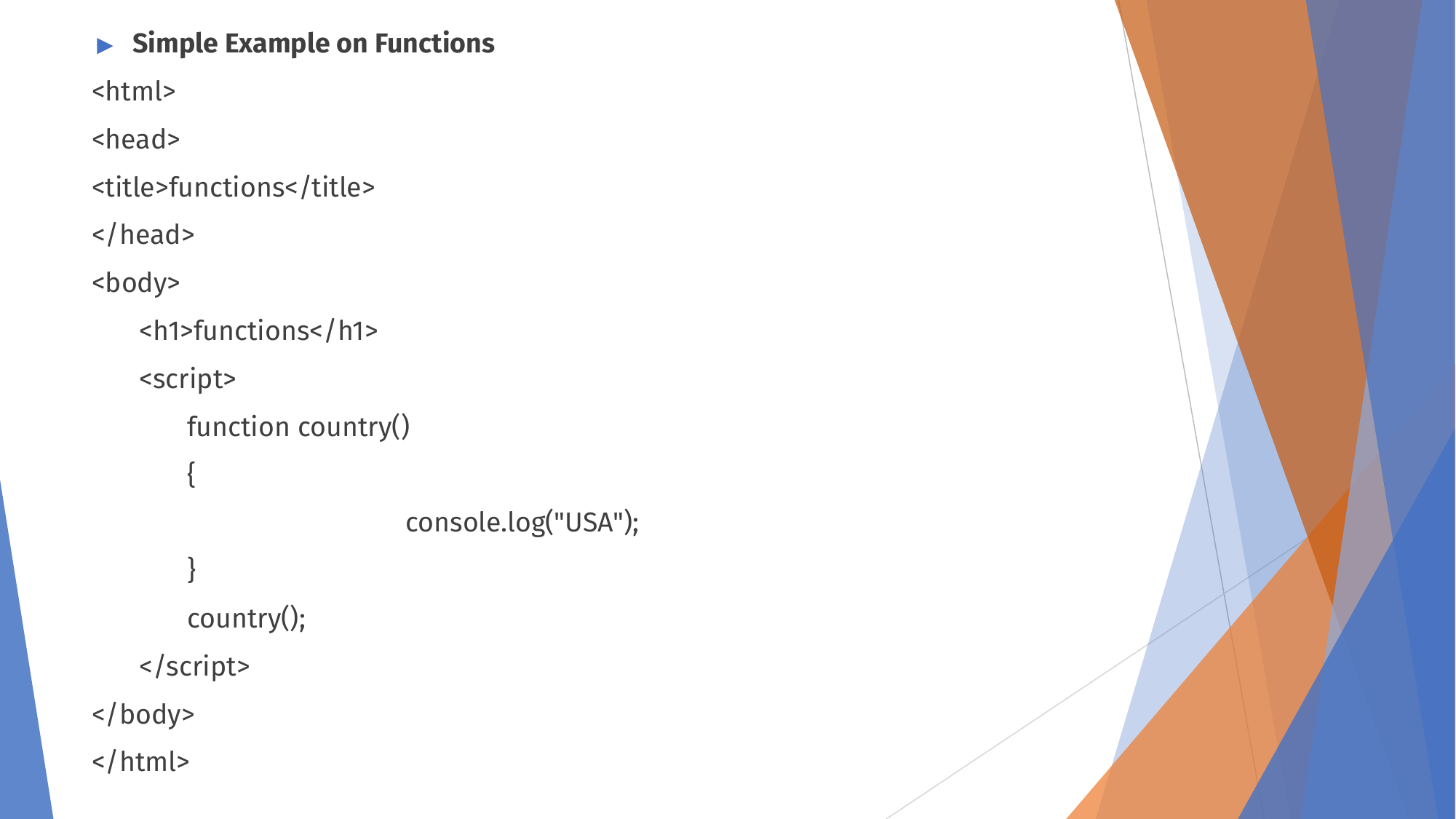

Simple Example on Functions
<html>
<head>
<title>functions</title>
</head>
<body>
<h1>functions</h1>
<script>
function country()
{
		console.log("USA");
}
country();
</script>
</body>
</html>